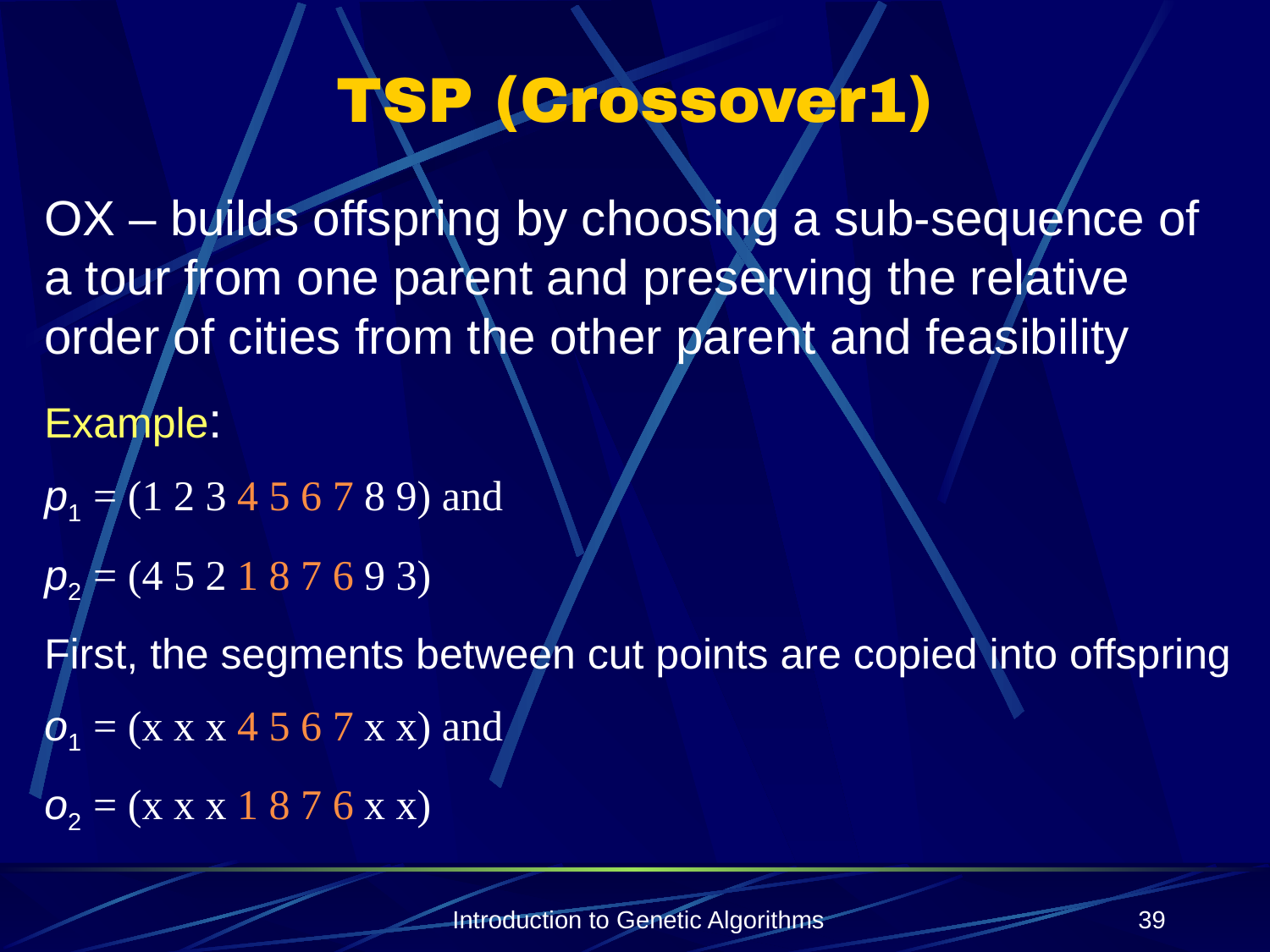

# TSP (Crossover1)
OX – builds offspring by choosing a sub-sequence of a tour from one parent and preserving the relative order of cities from the other parent and feasibility
Example:
p1 = (1 2 3 4 5 6 7 8 9) and
p2 = (4 5 2 1 8 7 6 9 3)
First, the segments between cut points are copied into offspring
o1 = (x x x 4 5 6 7 x x) and
o2 = (x x x 1 8 7 6 x x)
Introduction to Genetic Algorithms
39